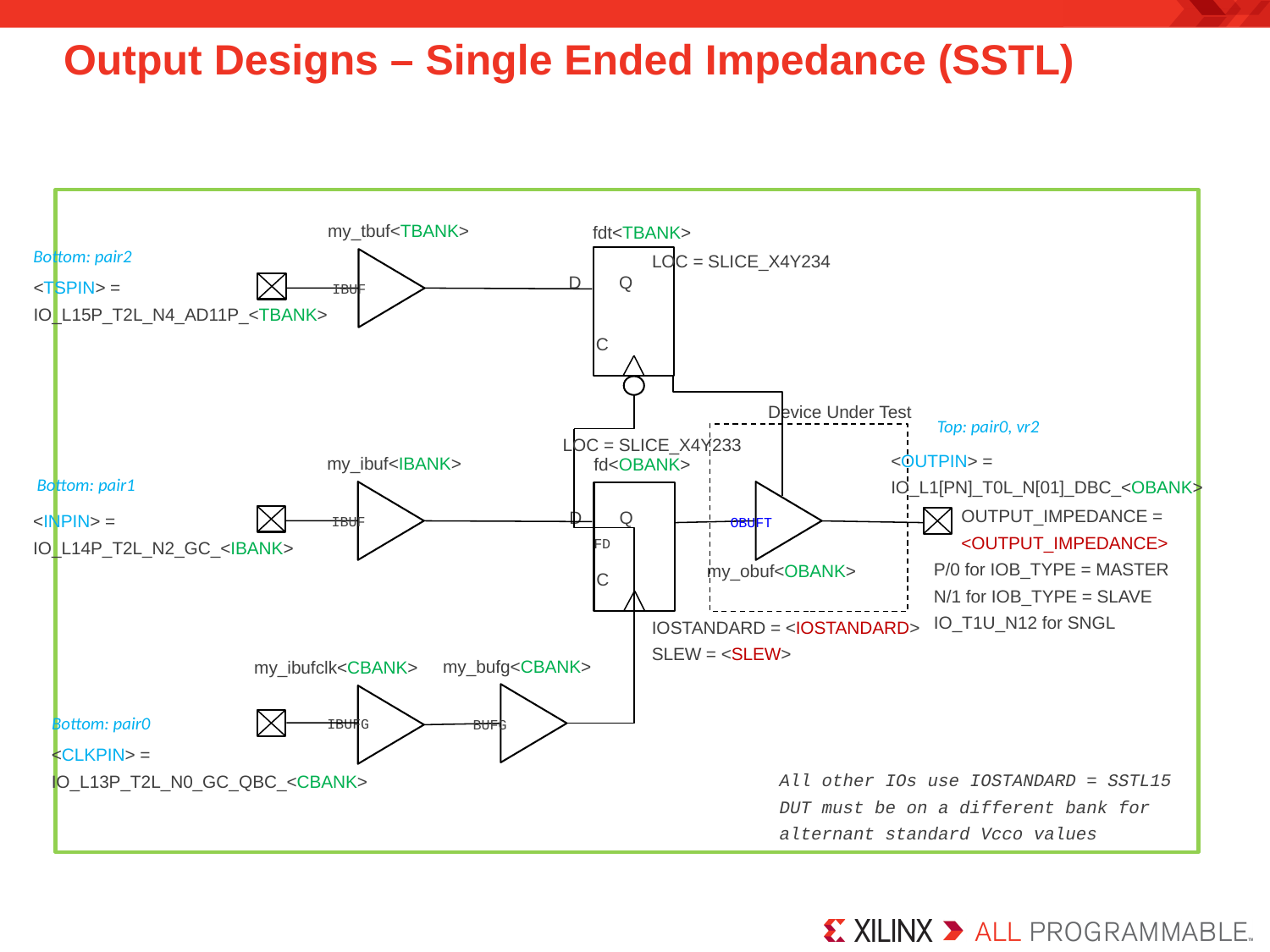

# Output Designs – Single Ended Impedance (SSTL)

my_tbuf<TBANK>
fdt<TBANK>
Bottom: pair2
LOC = SLICE_X4Y234

D
Q
C

FD

<TSPIN> =
IO_L15P_T2L_N4_AD11P_<TBANK>
IBUF

Device Under Test
Top: pair0, vr2

LOC = SLICE_X4Y233
<OUTPIN> =
IO_L1[PN]_T0L_N[01]_DBC_<OBANK>

my_ibuf<IBANK>
fd<OBANK>
Bottom: pair1

D
Q
C

OUTPUT_IMPEDANCE =
<OUTPUT_IMPEDANCE>

<INPIN> =
IO_L14P_T2L_N2_GC_<IBANK>
IBUF
OBUFT

FD
P/0 for IOB_TYPE = MASTER
N/1 for IOB_TYPE = SLAVE
IO_T1U_N12 for SNGL
my_obuf<OBANK>
IOSTANDARD = <IOSTANDARD>
SLEW = <SLEW>
my_bufg<CBANK>
my_ibufclk<CBANK>

Bottom: pair0
IBUFG
BUFG

<CLKPIN> =
IO_L13P_T2L_N0_GC_QBC_<CBANK>
All other IOs use IOSTANDARD = SSTL15
DUT must be on a different bank for
alternant standard Vcco values